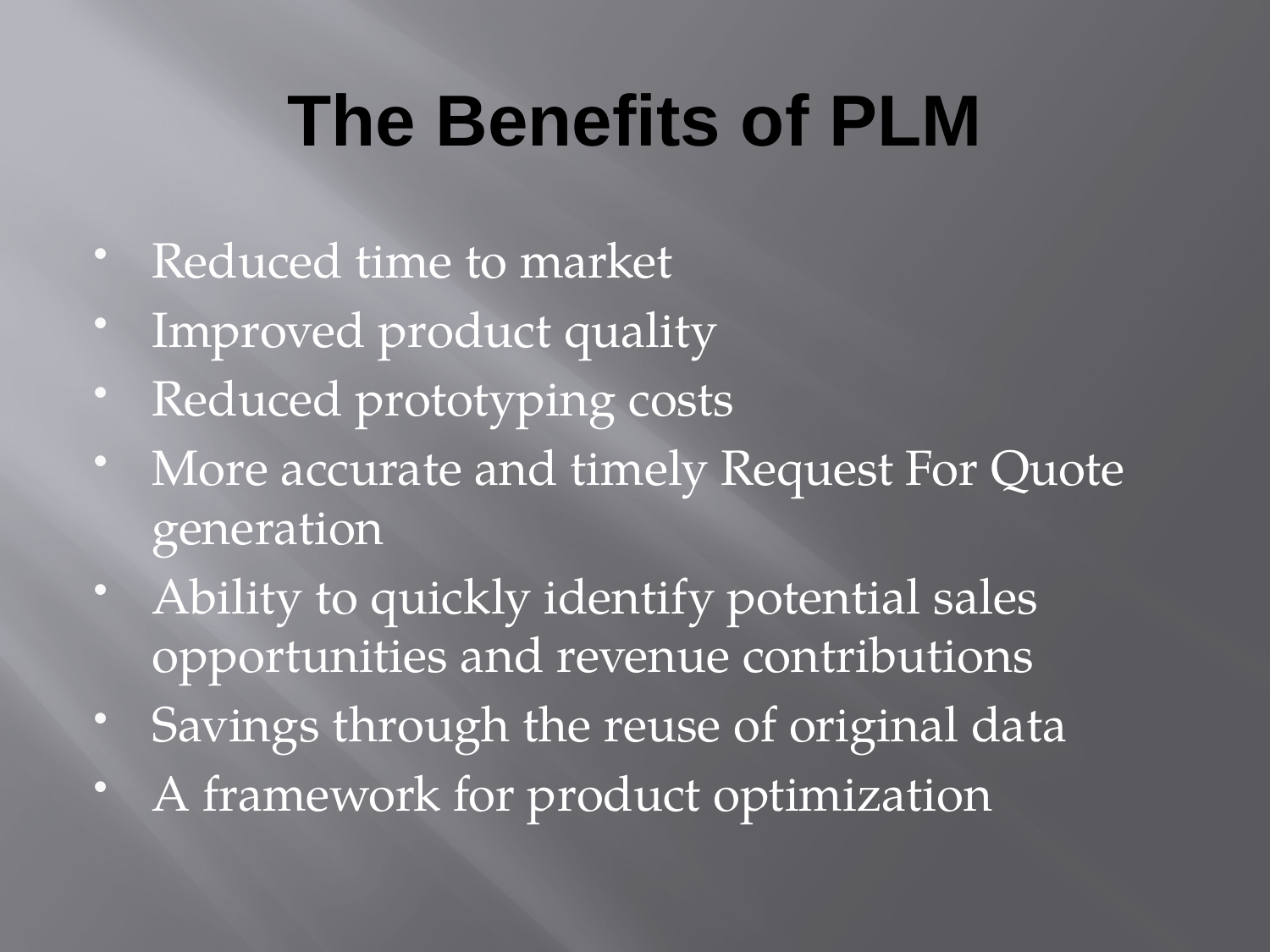

# The Benefits of PLM
Reduced time to market
Improved product quality
Reduced prototyping costs
More accurate and timely Request For Quote generation
Ability to quickly identify potential sales opportunities and revenue contributions
Savings through the reuse of original data
A framework for product optimization